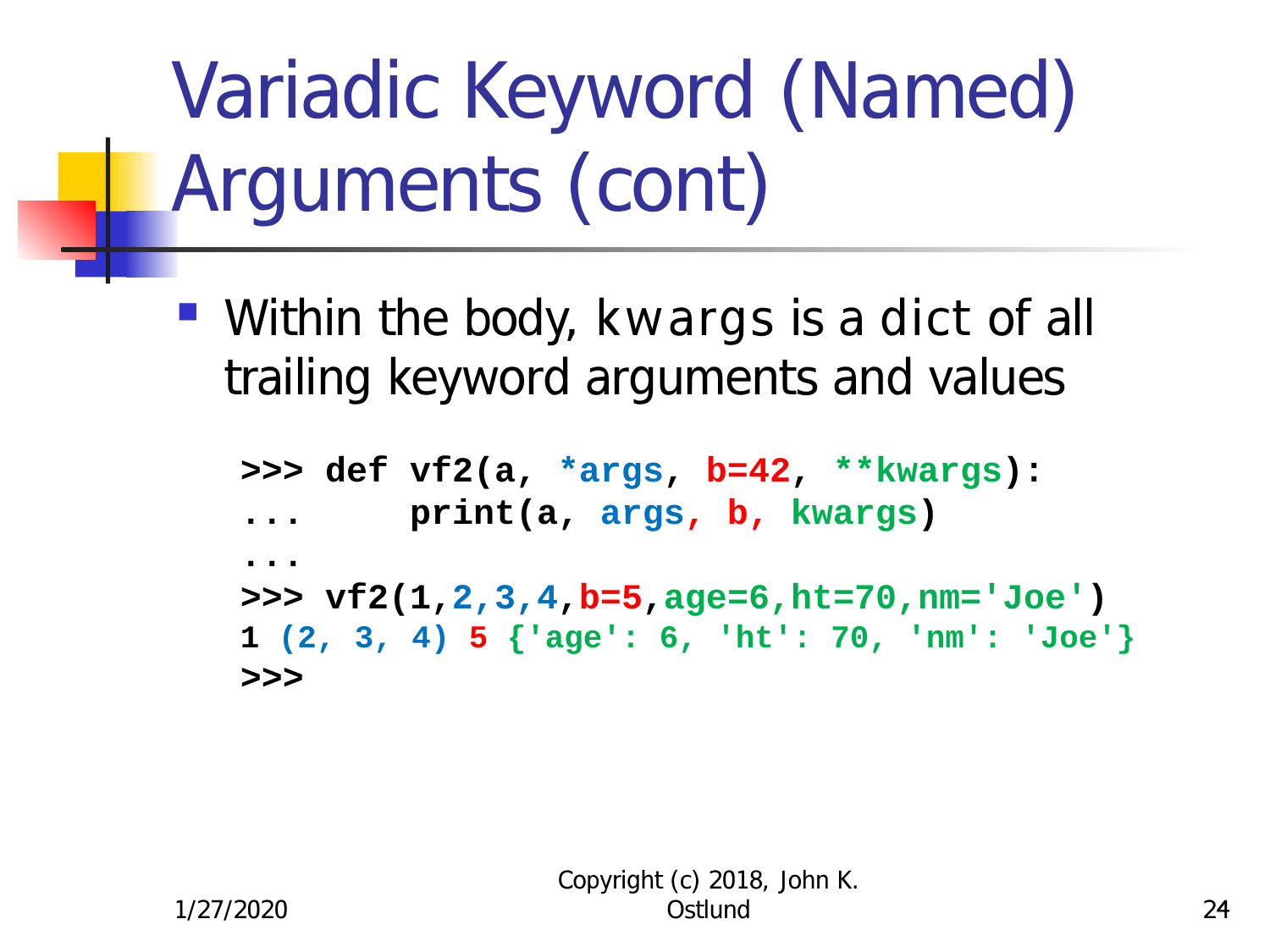

# Variadic Keyword (Named) Arguments (cont)
Within the body, kwargs is a dict of all trailing keyword arguments and values

>>> def vf2(a, *args, b=42, **kwargs):
...     print(a, args, b, kwargs)
...
>>> vf2(1,2,3,4,b=5,age=6,ht=70,nm='Joe')
1 (2, 3, 4) 5 {'age': 6, 'ht': 70, 'nm': 'Joe'}
>>>
1/27/2020
Copyright (c) 2018, John K. Ostlund
24